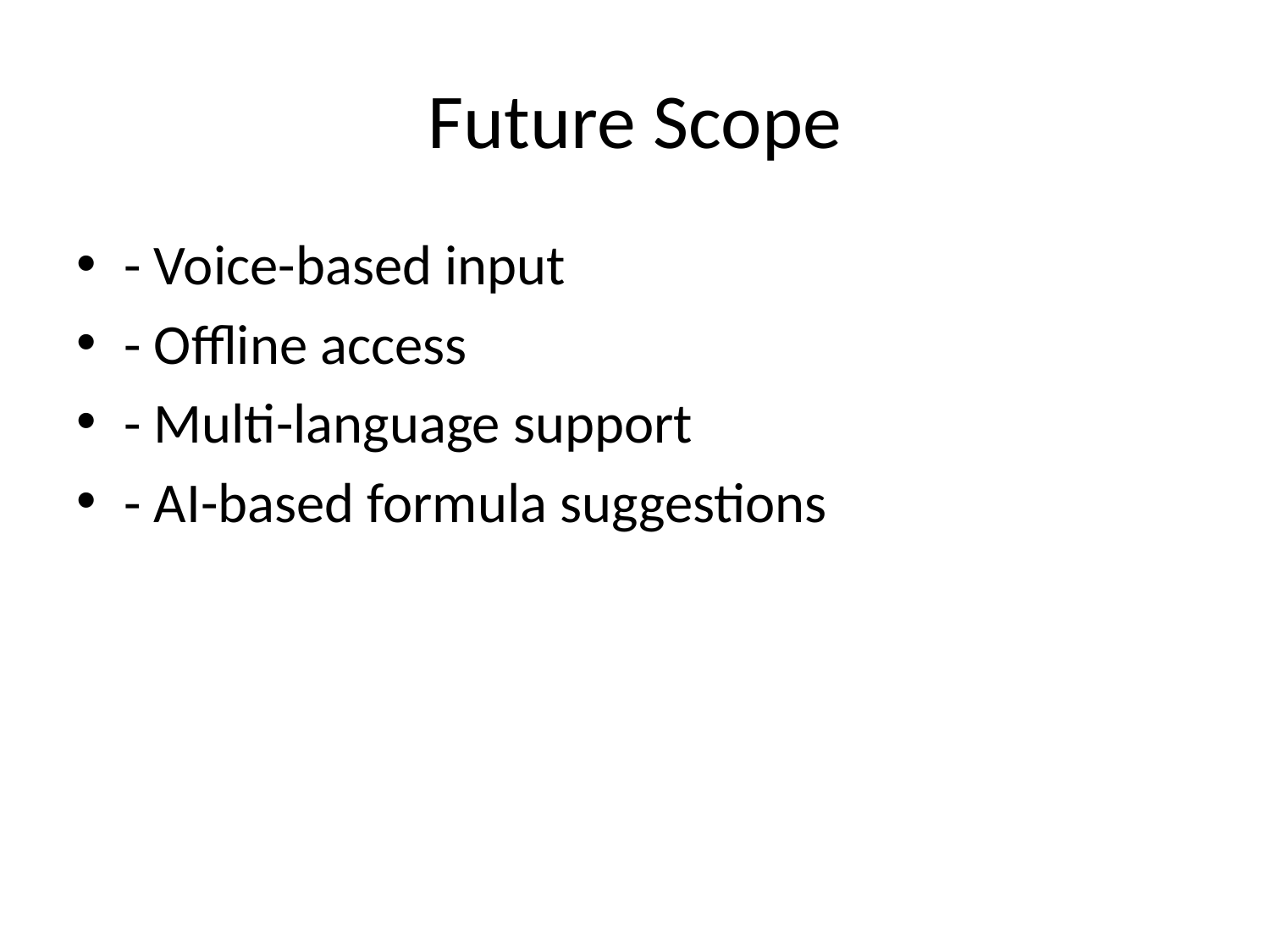

# Future Scope
- Voice-based input
- Offline access
- Multi-language support
- AI-based formula suggestions